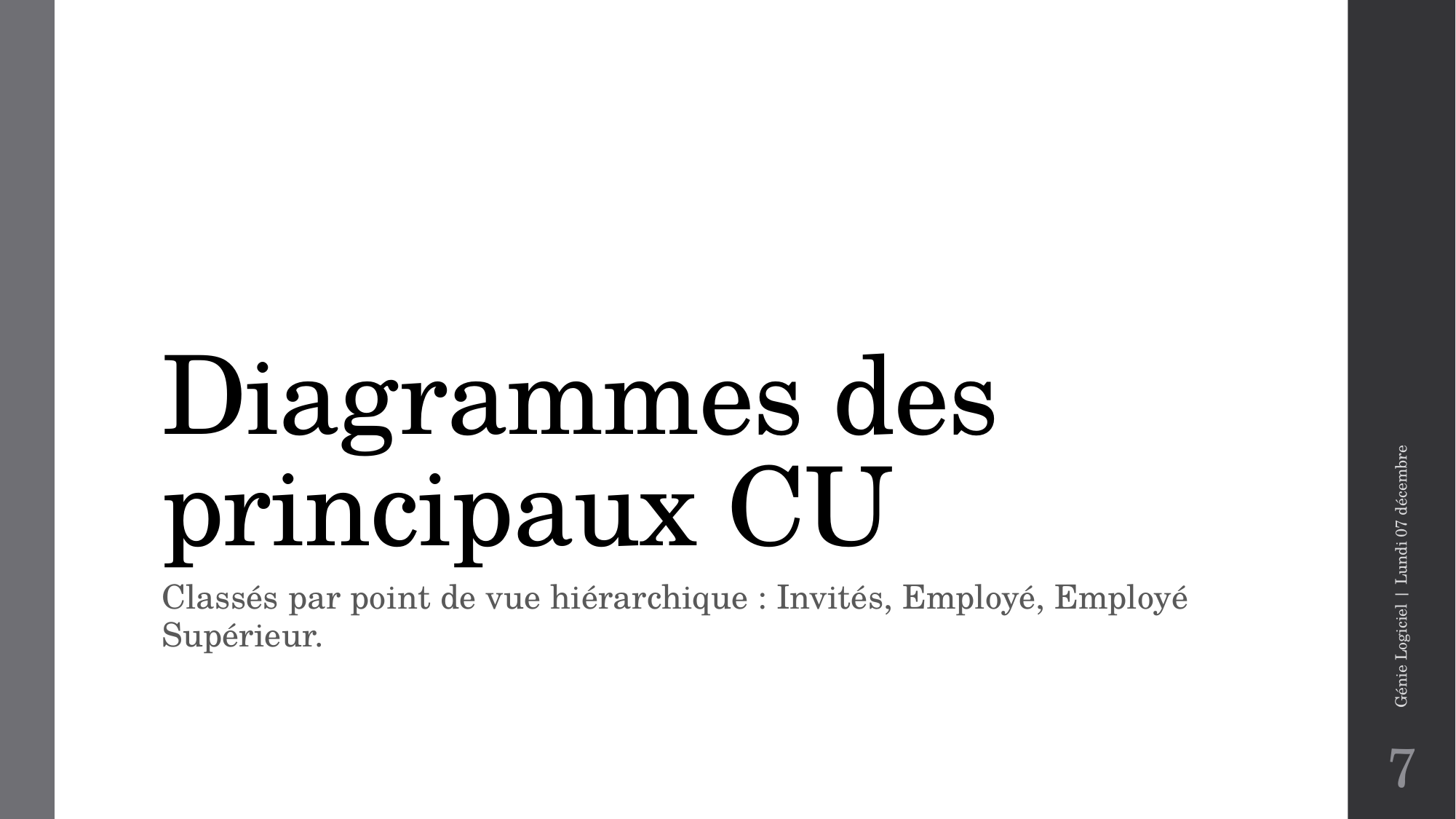

# Diagrammes des principaux CU
Génie Logiciel | Lundi 07 décembre
Classés par point de vue hiérarchique : Invités, Employé, Employé Supérieur.
7